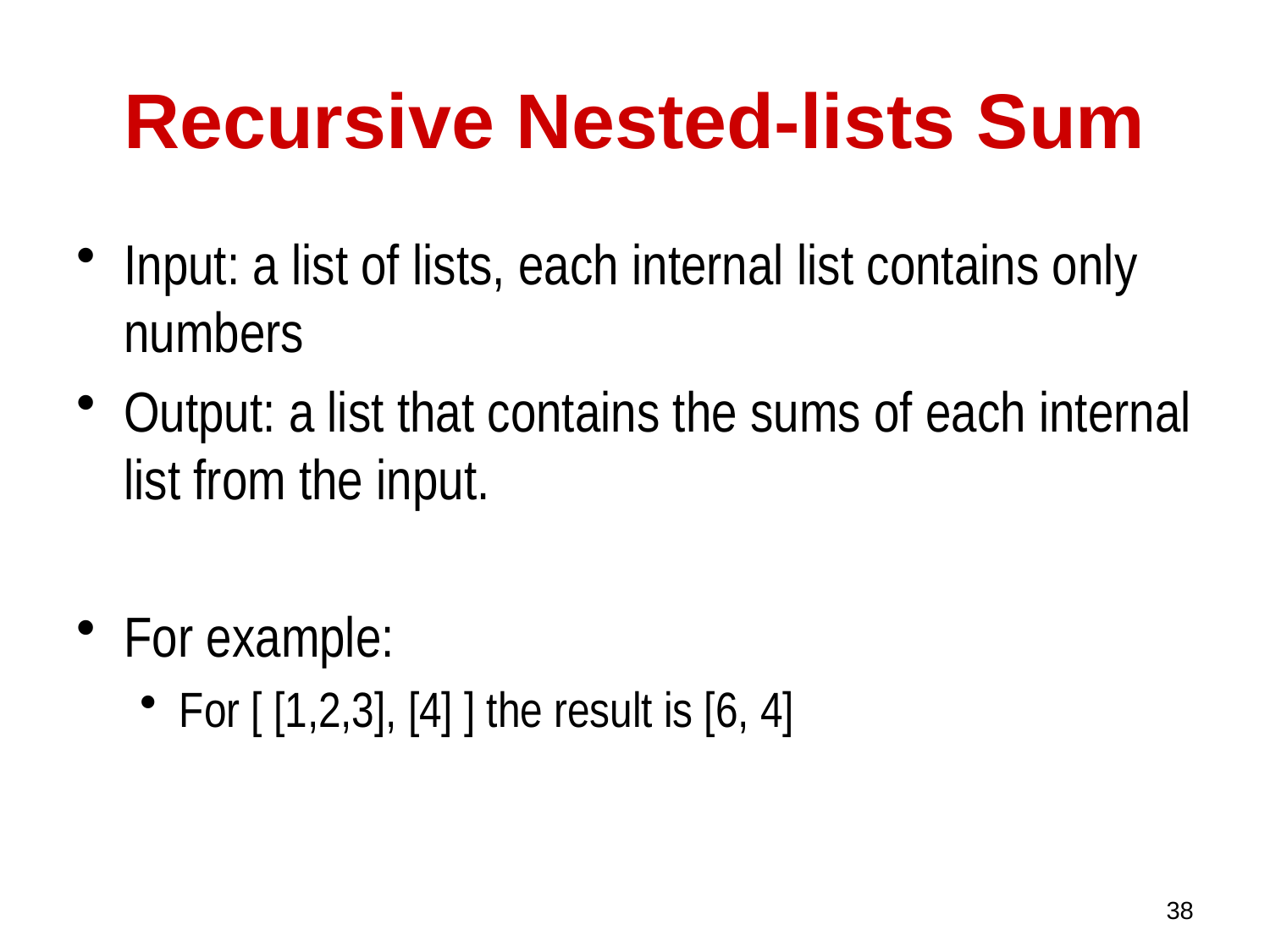

# Recursive Nested-lists Sum
Input: a list of lists, each internal list contains only numbers
Output: a list that contains the sums of each internal list from the input.

For example:
For [ [1,2,3], [4] ] the result is [6, 4]
38